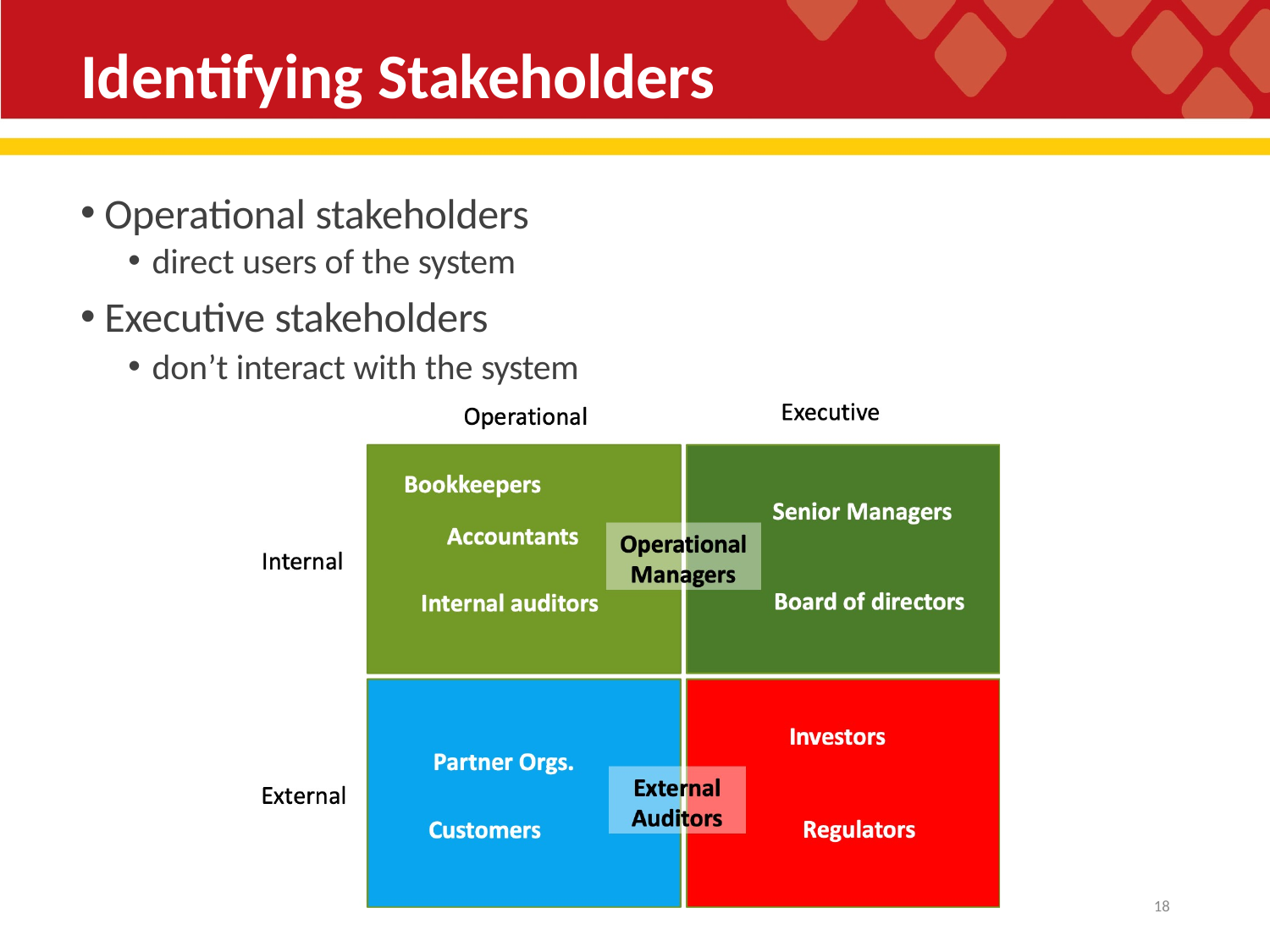

# Identifying Stakeholders
Operational stakeholders
direct users of the system
Executive stakeholders
don’t interact with the system

18